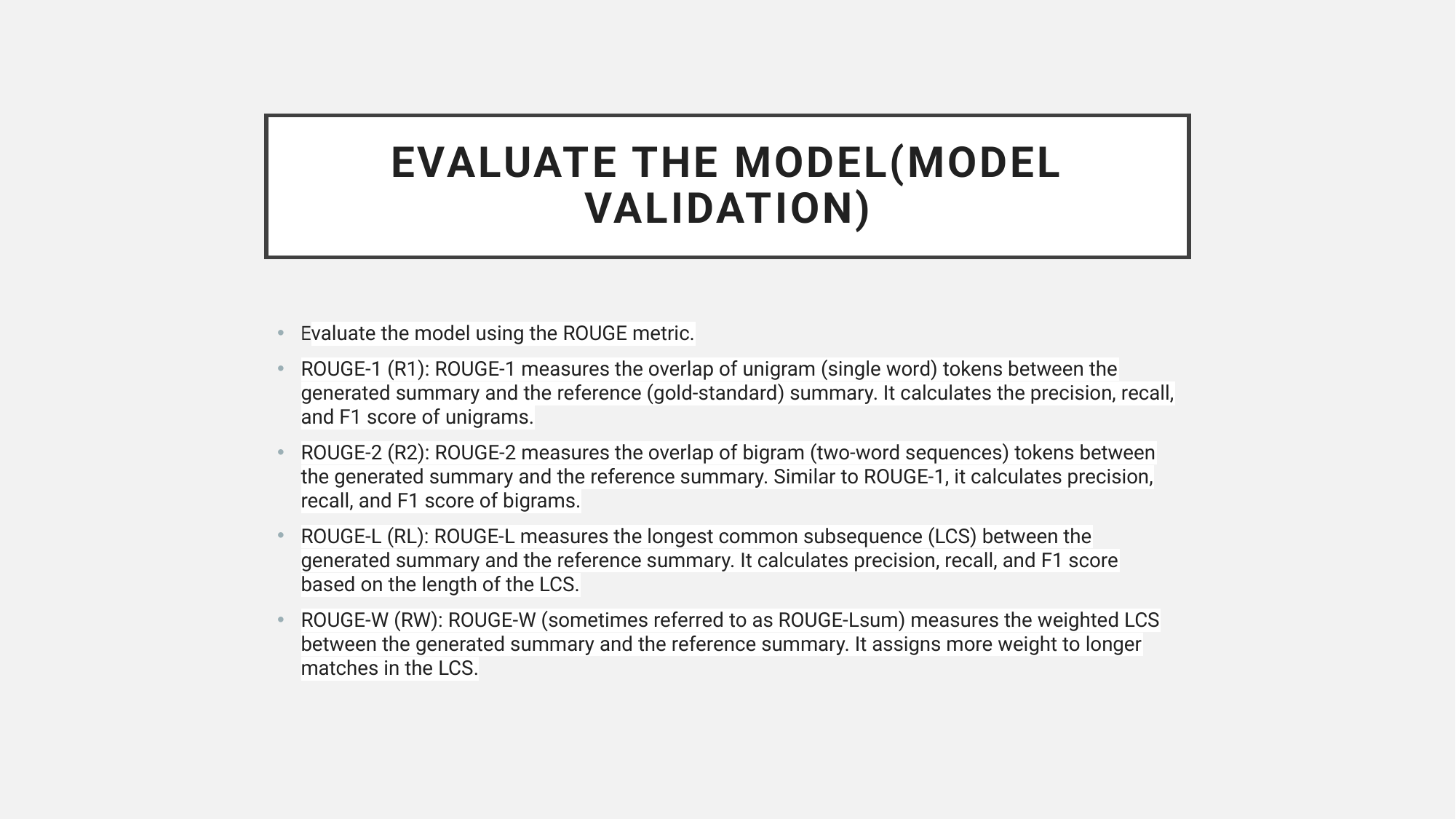

# Evaluate the Model(model validation)
Evaluate the model using the ROUGE metric.
ROUGE-1 (R1): ROUGE-1 measures the overlap of unigram (single word) tokens between the generated summary and the reference (gold-standard) summary. It calculates the precision, recall, and F1 score of unigrams.
ROUGE-2 (R2): ROUGE-2 measures the overlap of bigram (two-word sequences) tokens between the generated summary and the reference summary. Similar to ROUGE-1, it calculates precision, recall, and F1 score of bigrams.
ROUGE-L (RL): ROUGE-L measures the longest common subsequence (LCS) between the generated summary and the reference summary. It calculates precision, recall, and F1 score based on the length of the LCS.
ROUGE-W (RW): ROUGE-W (sometimes referred to as ROUGE-Lsum) measures the weighted LCS between the generated summary and the reference summary. It assigns more weight to longer matches in the LCS.